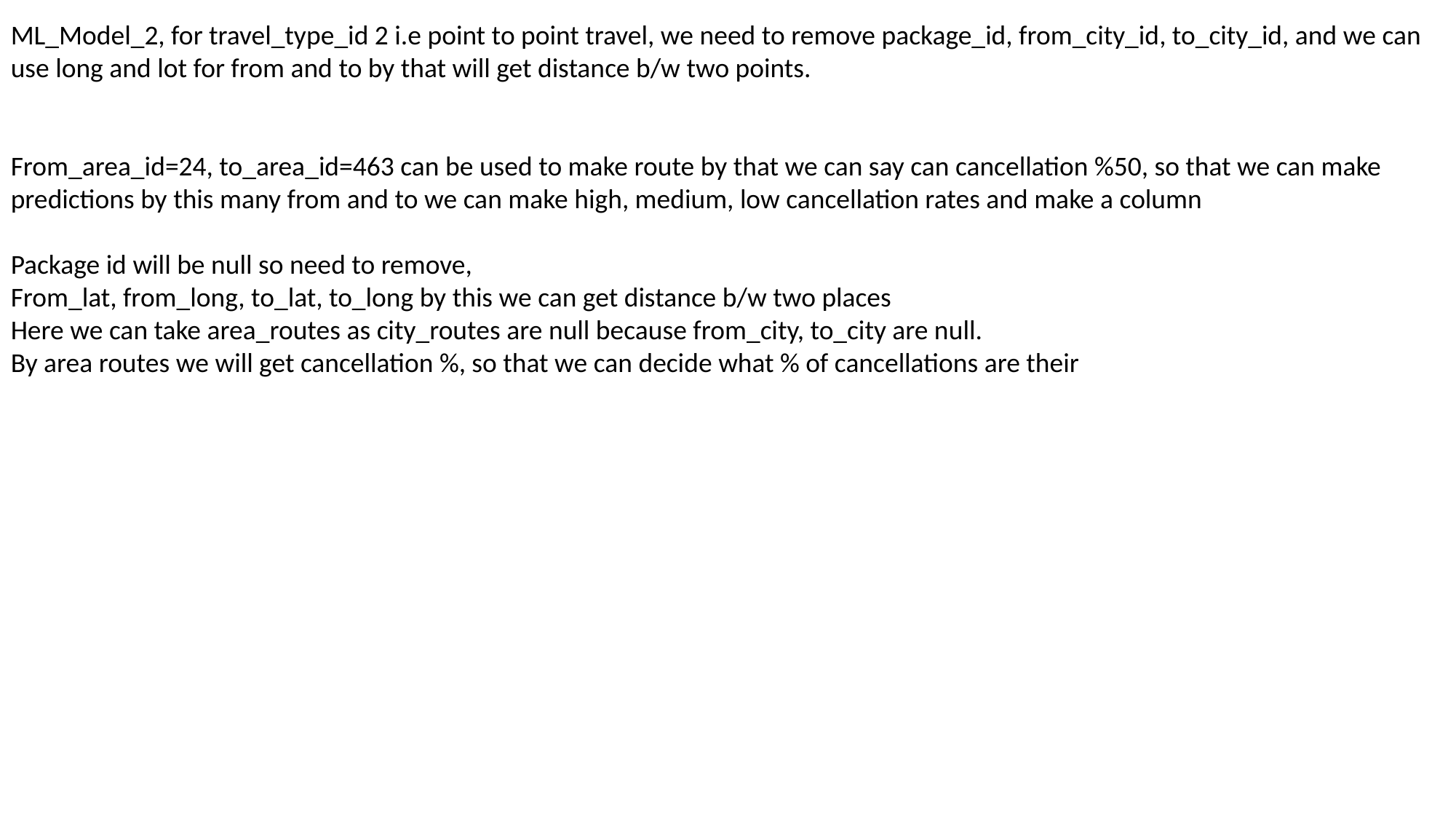

ML_Model_2, for travel_type_id 2 i.e point to point travel, we need to remove package_id, from_city_id, to_city_id, and we can use long and lot for from and to by that will get distance b/w two points.

From_area_id=24, to_area_id=463 can be used to make route by that we can say can cancellation %50, so that we can make predictions by this many from and to we can make high, medium, low cancellation rates and make a column

Package id will be null so need to remove,
From_lat, from_long, to_lat, to_long by this we can get distance b/w two places
Here we can take area_routes as city_routes are null because from_city, to_city are null.
By area routes we will get cancellation %, so that we can decide what % of cancellations are their